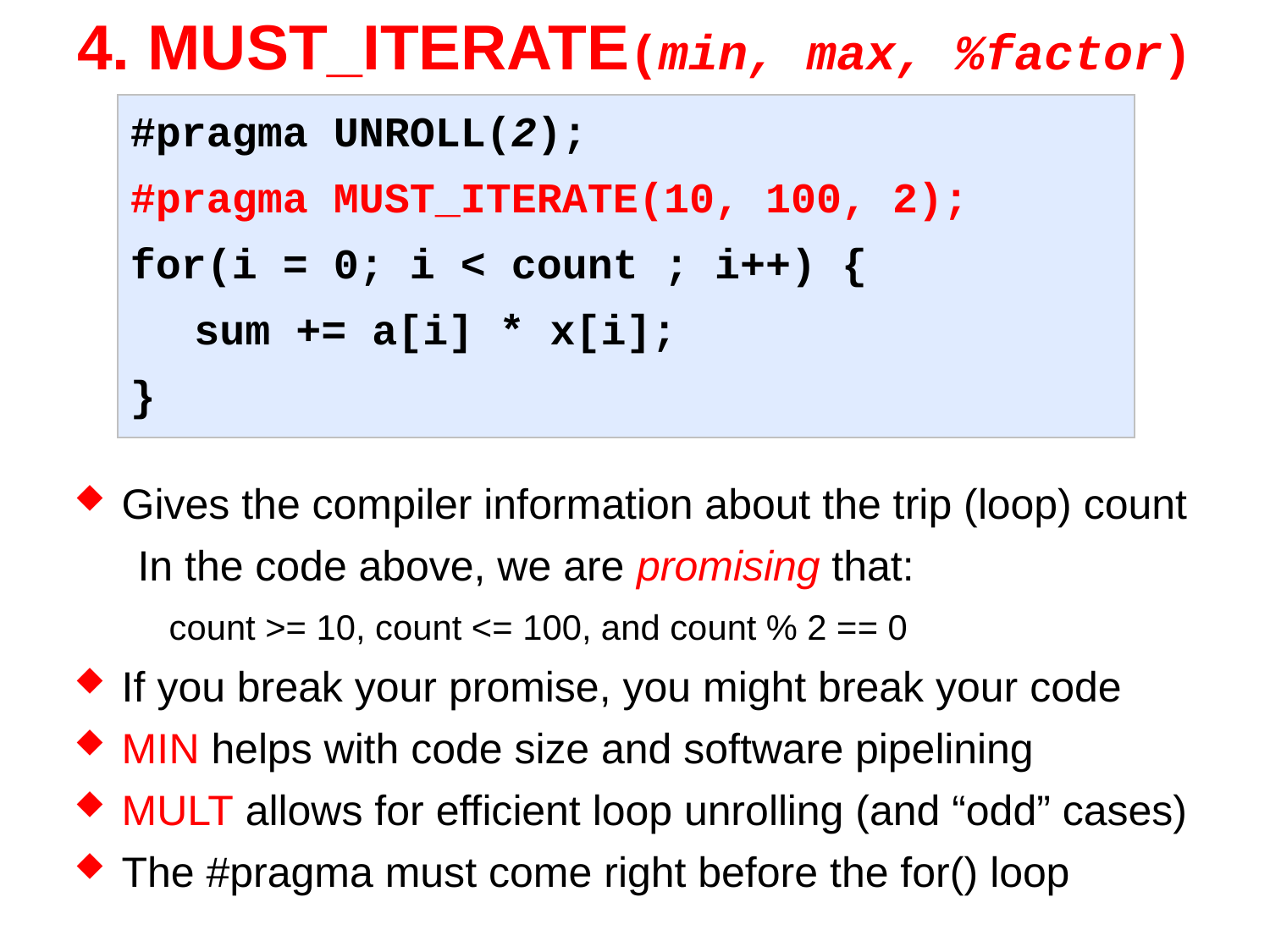

# 4. MUST_ITERATE(min, max, %factor)
#pragma UNROLL(2);
#pragma MUST_ITERATE(10, 100, 2);
for(i = 0; i < count ; i++) {
	sum += a[i] * x[i];
}
Gives the compiler information about the trip (loop) count
In the code above, we are promising that:
	count >= 10, count <= 100, and count % 2 == 0
If you break your promise, you might break your code
MIN helps with code size and software pipelining
MULT allows for efficient loop unrolling (and “odd” cases)
The #pragma must come right before the for() loop